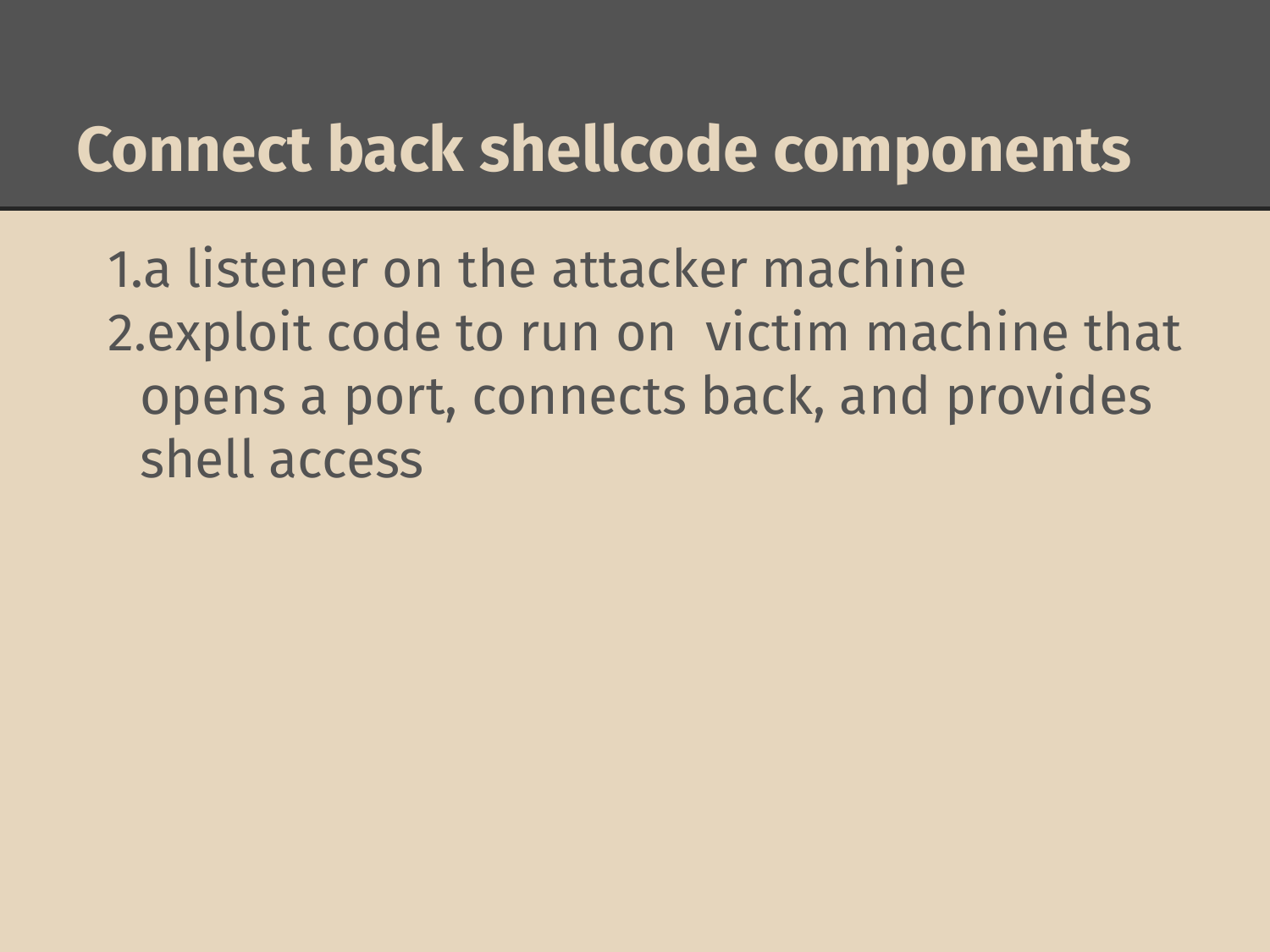

# Connect back shellcode components
a listener on the attacker machine
exploit code to run on  victim machine that opens a port, connects back, and provides shell access